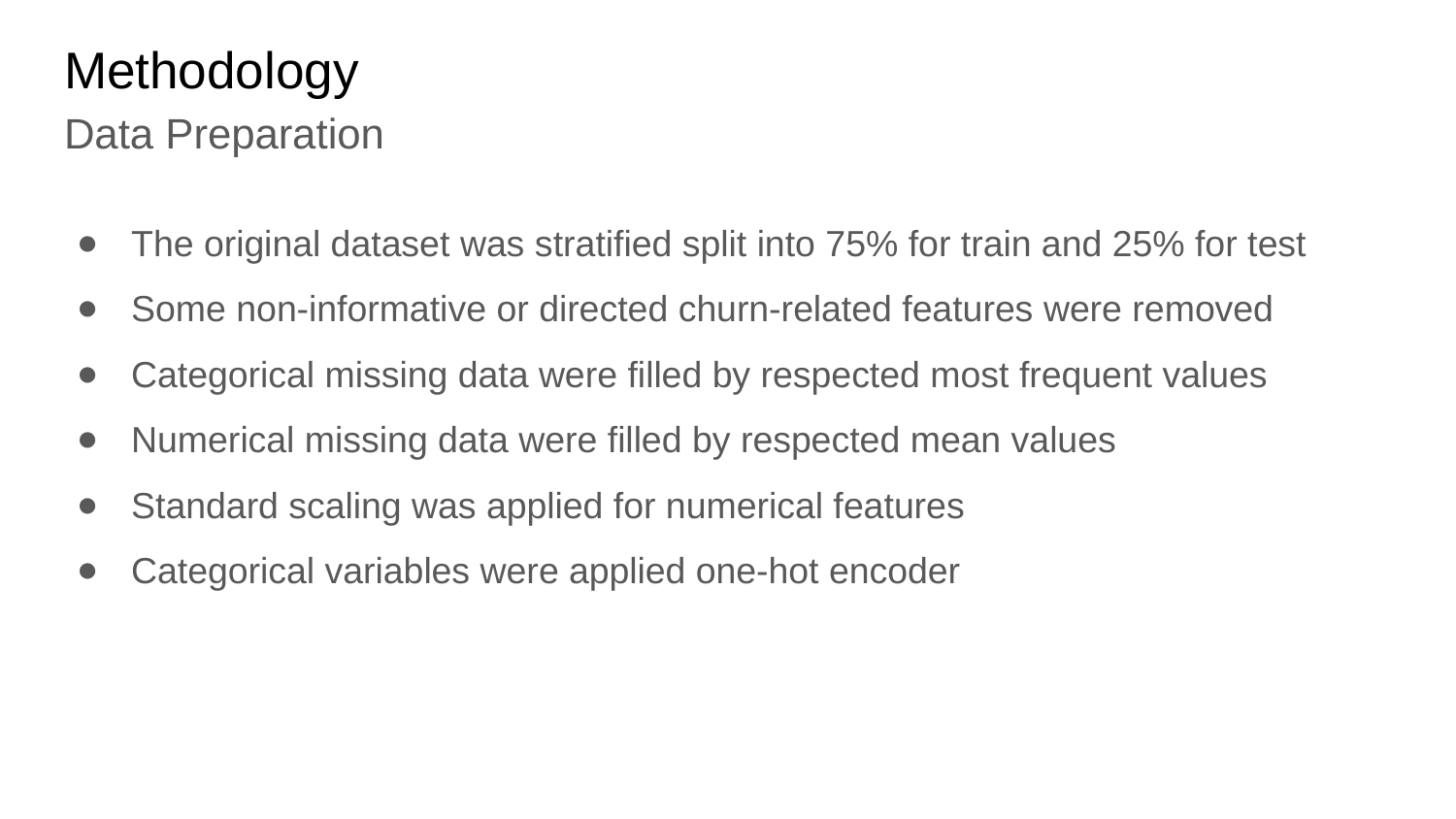

Methodology
Data Preparation

The original dataset was stratified split into 75% for train and 25% for test
Some non-informative or directed churn-related features were removed
Categorical missing data were filled by respected most frequent values
Numerical missing data were filled by respected mean values
Standard scaling was applied for numerical features
Categorical variables were applied one-hot encoder